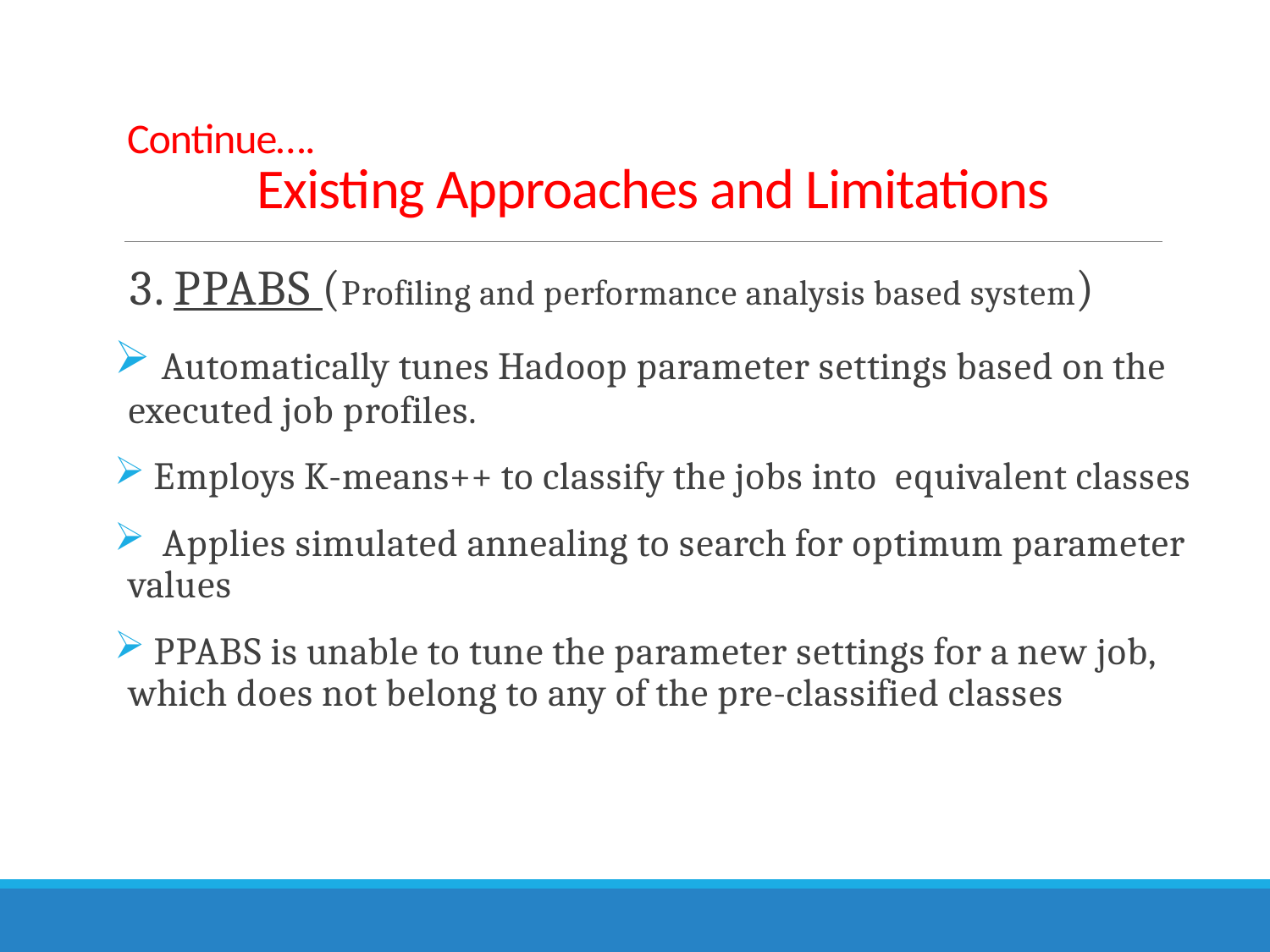

# Continue…. Existing Approaches and Limitations
3. PPABS (Profiling and performance analysis based system)
 Automatically tunes Hadoop parameter settings based on the executed job profiles.
 Employs K-means++ to classify the jobs into  equivalent classes
  Applies simulated annealing to search for optimum parameter values
 PPABS is unable to tune the parameter settings for a new job, which does not belong to any of the pre-classified classes